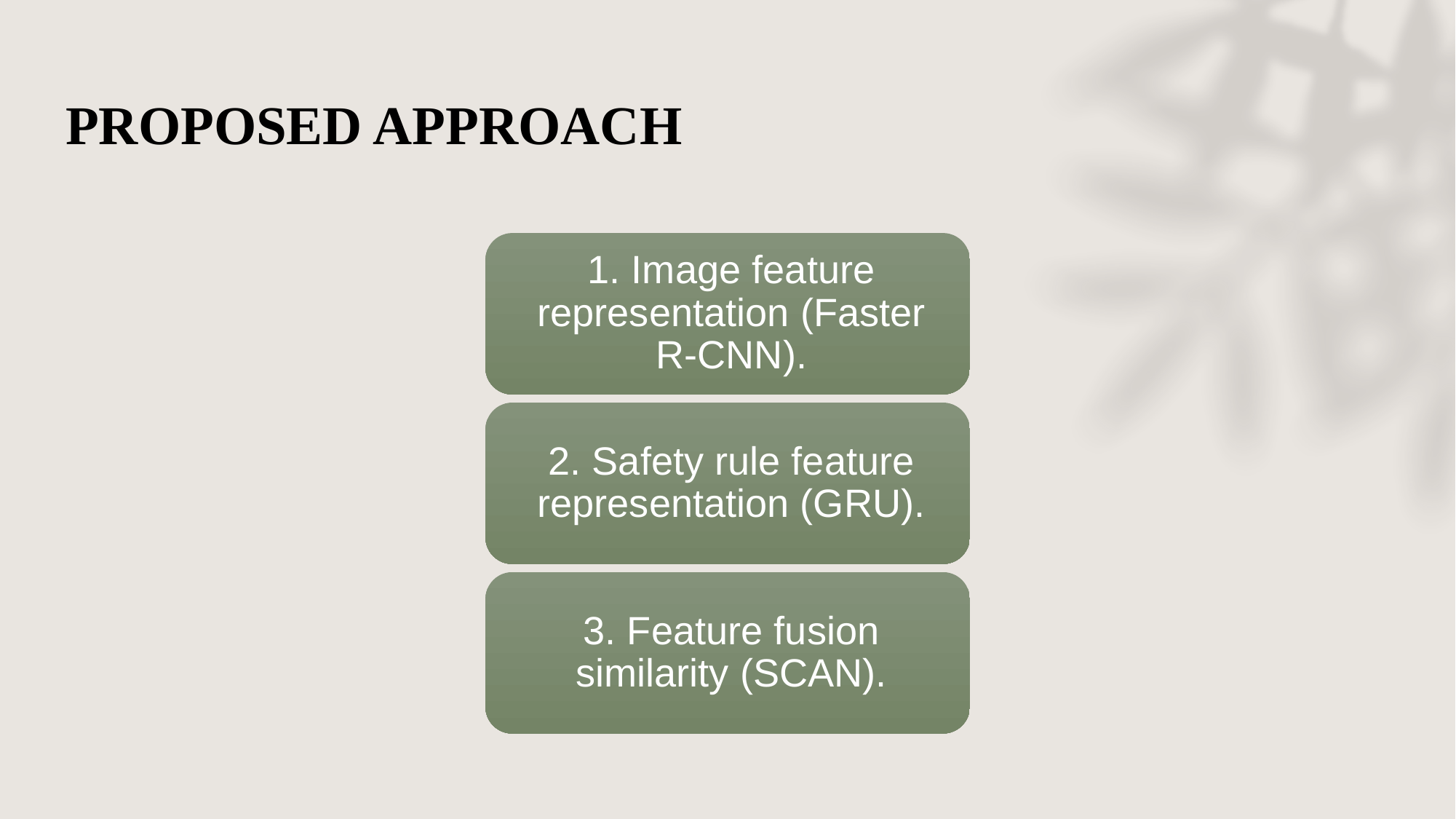

# PROPOSED APPROACH
1. Image feature representation (Faster R-CNN).
2. Safety rule feature representation (GRU).
3. Feature fusion similarity (SCAN).